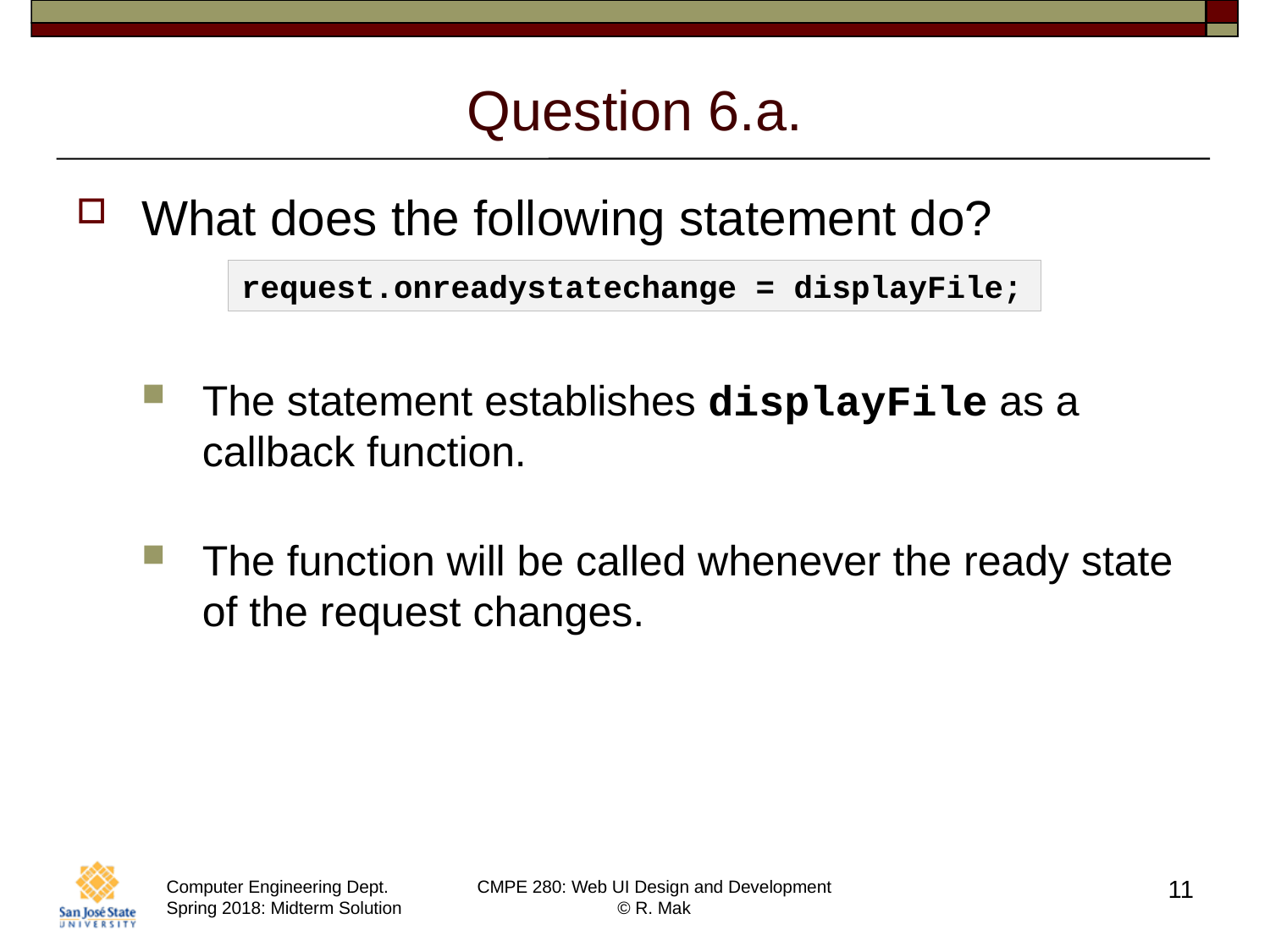

# Question 6.a.
What does the following statement do?

The statement establishes displayFile as a callback function.

The function will be called whenever the ready state of the request changes.
request.onreadystatechange = displayFile;
11